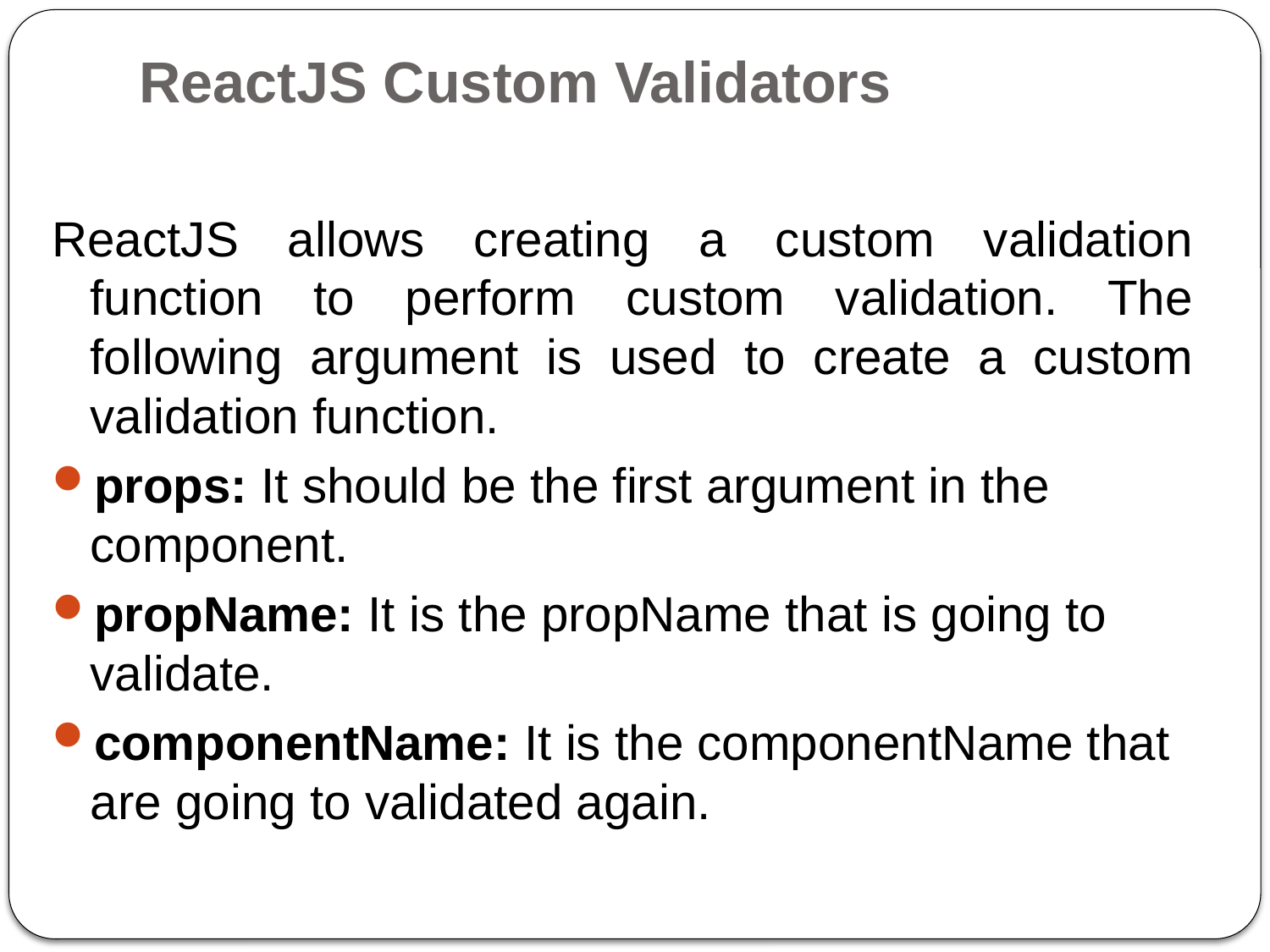

# ReactJS Custom Validators
ReactJS allows creating a custom validation function to perform custom validation. The following argument is used to create a custom validation function.
props: It should be the first argument in the component.
propName: It is the propName that is going to validate.
componentName: It is the componentName that are going to validated again.